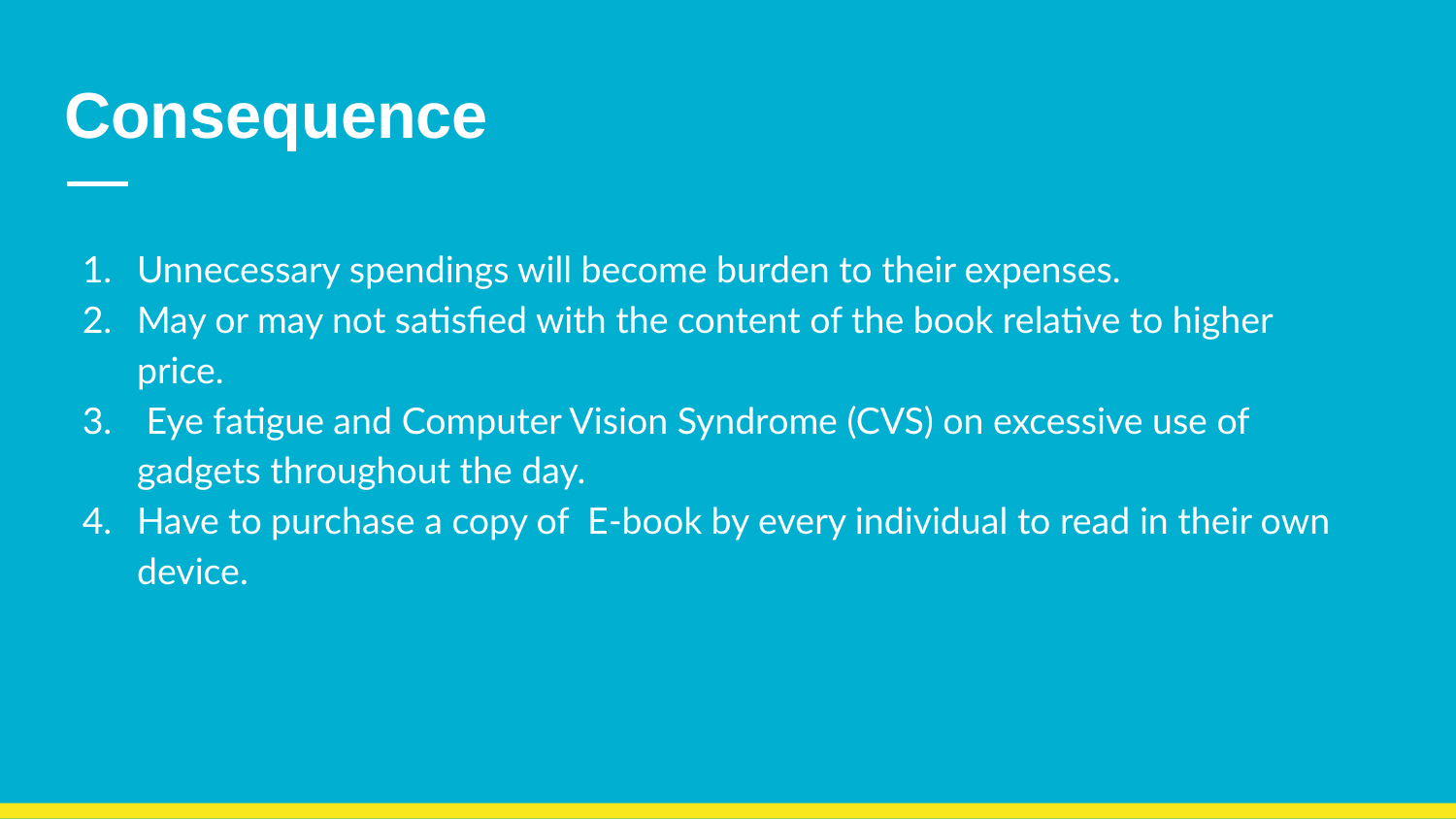

# Consequence
Unnecessary spendings will become burden to their expenses.
May or may not satisfied with the content of the book relative to higher price.
 Eye fatigue and Computer Vision Syndrome (CVS) on excessive use of gadgets throughout the day.
Have to purchase a copy of  E-book by every individual to read in their own device.